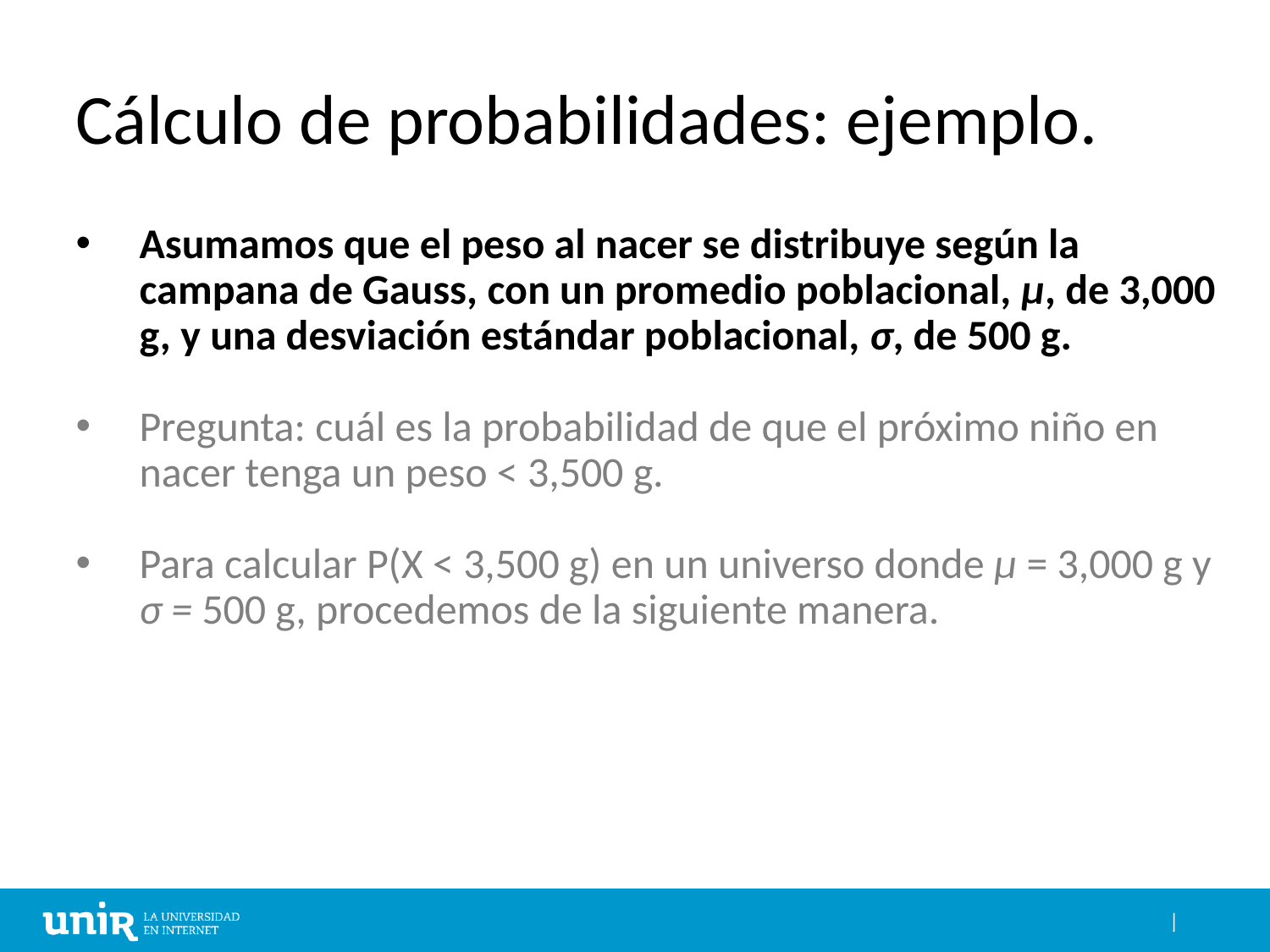

# Cálculo de probabilidades: ejemplo.
Asumamos que el peso al nacer se distribuye según la campana de Gauss, con un promedio poblacional, µ, de 3,000 g, y una desviación estándar poblacional, σ, de 500 g.

Pregunta: cuál es la probabilidad de que el próximo niño en nacer tenga un peso < 3,500 g.

Para calcular P(X < 3,500 g) en un universo donde µ = 3,000 g y σ = 500 g, procedemos de la siguiente manera.